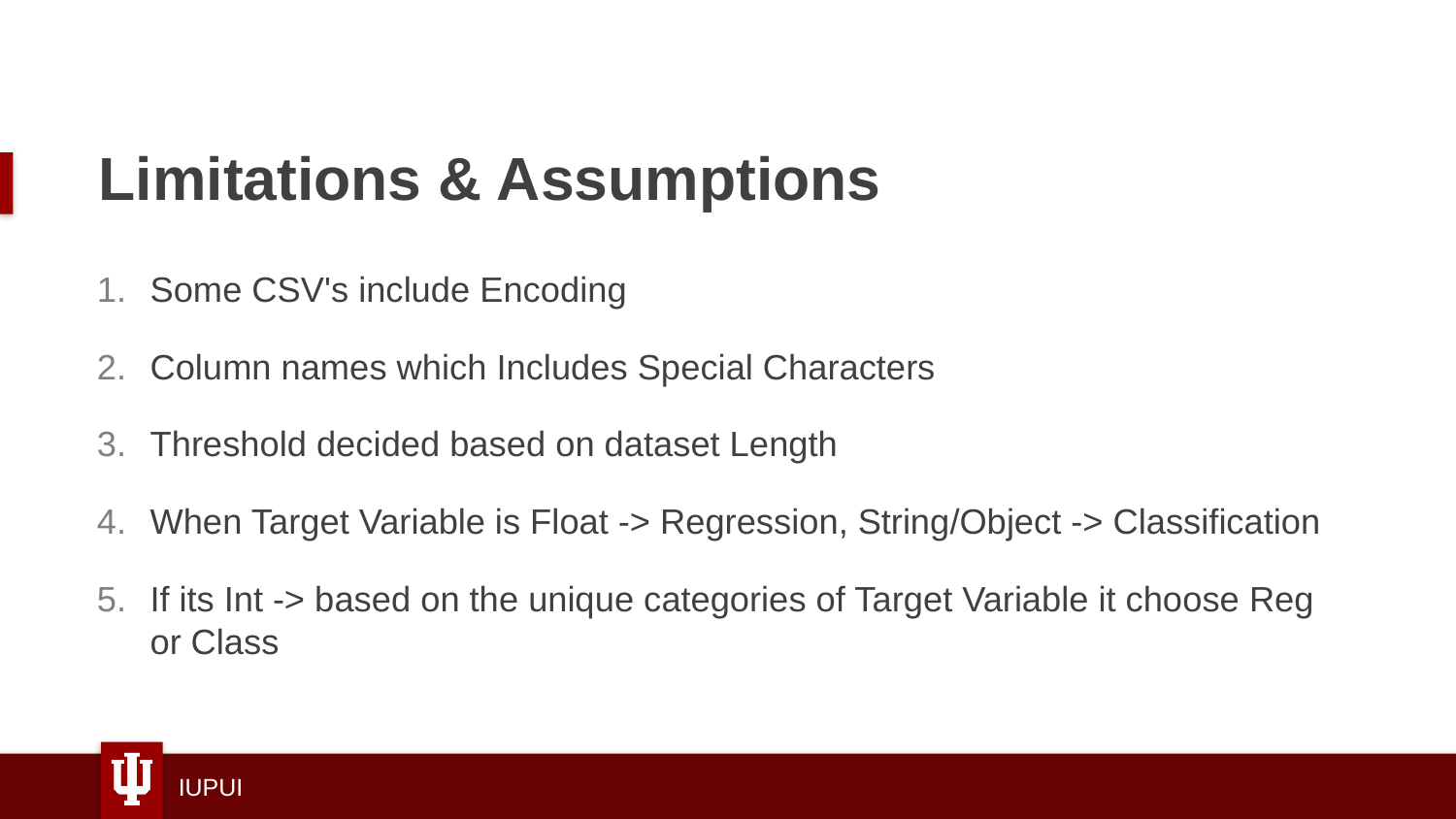

# Limitations & Assumptions
Some CSV's include Encoding
Column names which Includes Special Characters
Threshold decided based on dataset Length
When Target Variable is Float -> Regression, String/Object -> Classification
If its Int -> based on the unique categories of Target Variable it choose Reg or Class